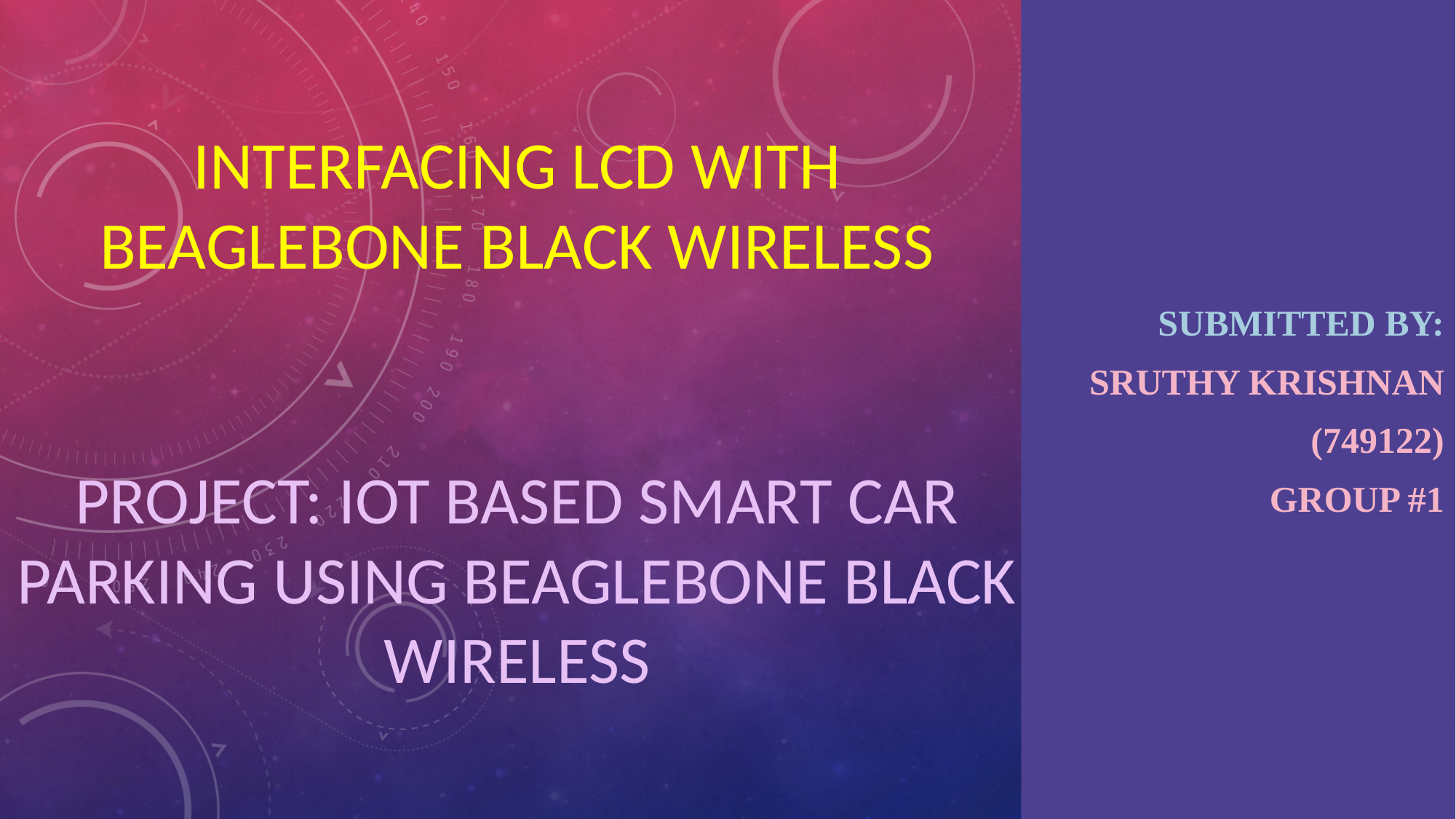

# Interfacing LCD with beaglebone black wireless project: IOT based smart car parking using beaglebone black wireless
SUBMITTED BY:
SRUTHY KRISHNAN
(749122)
GROUP #1